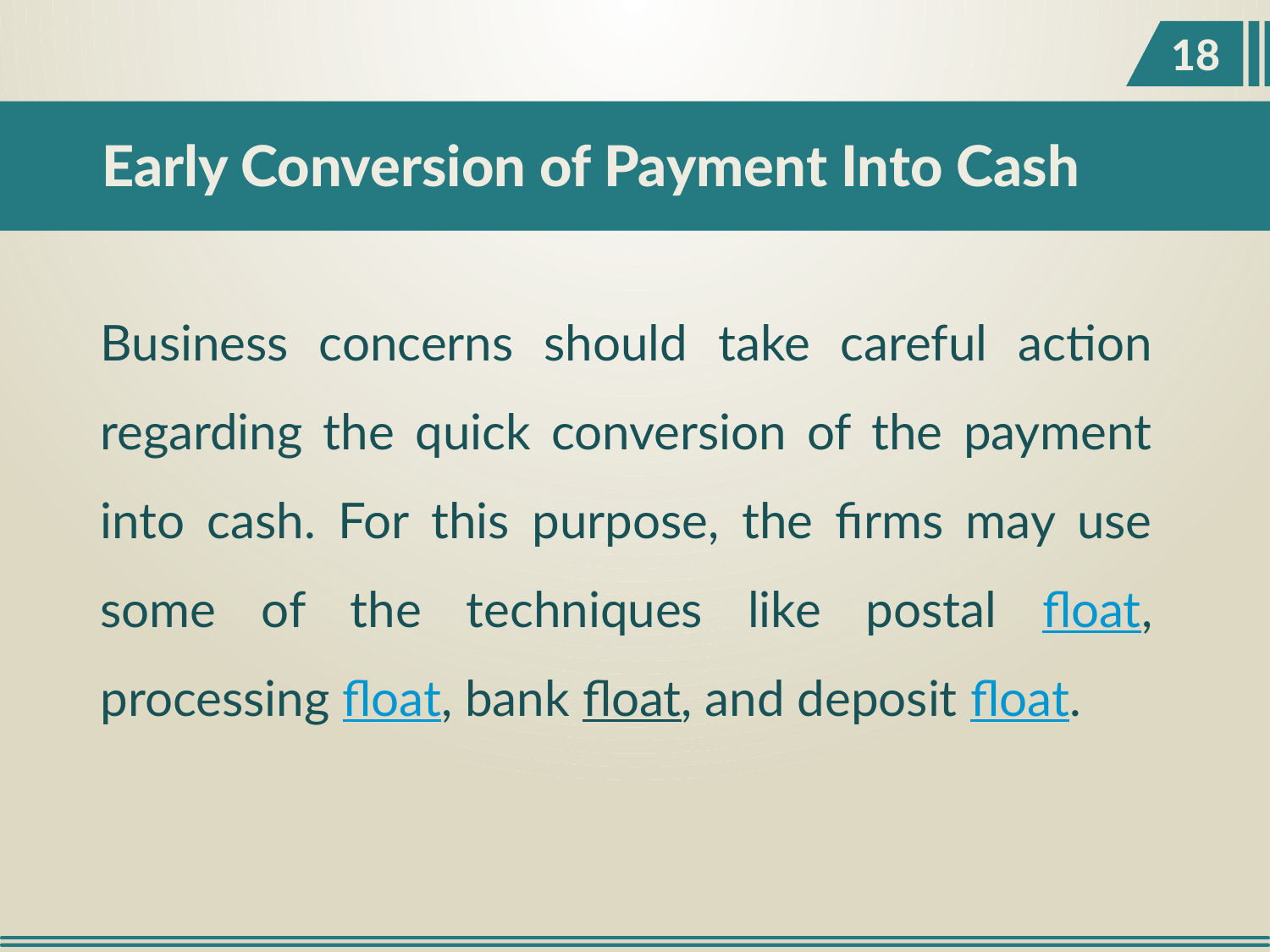

18
Early Conversion of Payment Into Cash
Business concerns should take careful action regarding the quick conversion of the payment into cash. For this purpose, the firms may use some of the techniques like postal float, processing float, bank float, and deposit float.